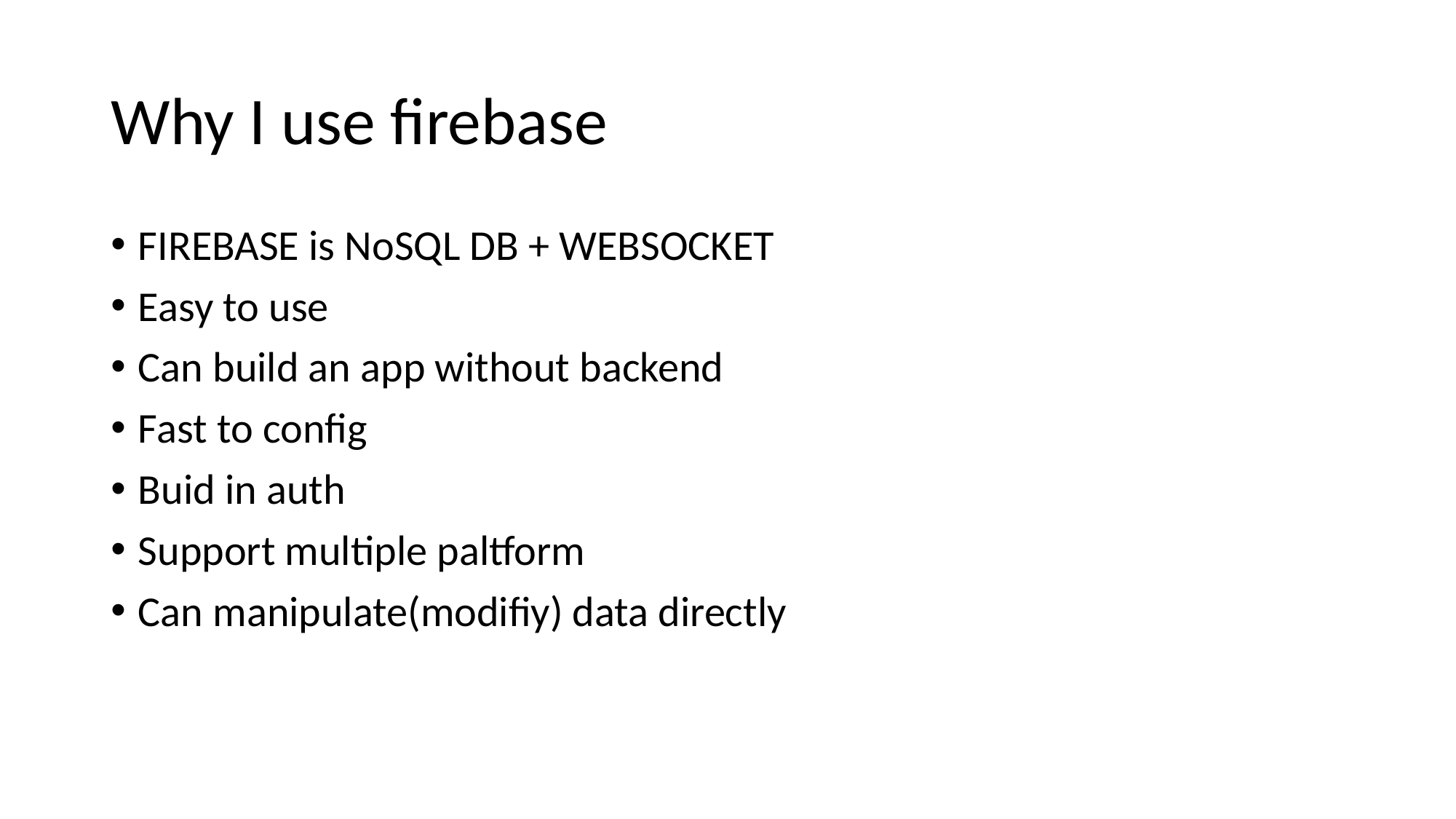

# Why I use firebase
FIREBASE is NoSQL DB + WEBSOCKET
Easy to use
Can build an app without backend
Fast to config
Buid in auth
Support multiple paltform
Can manipulate(modifiy) data directly